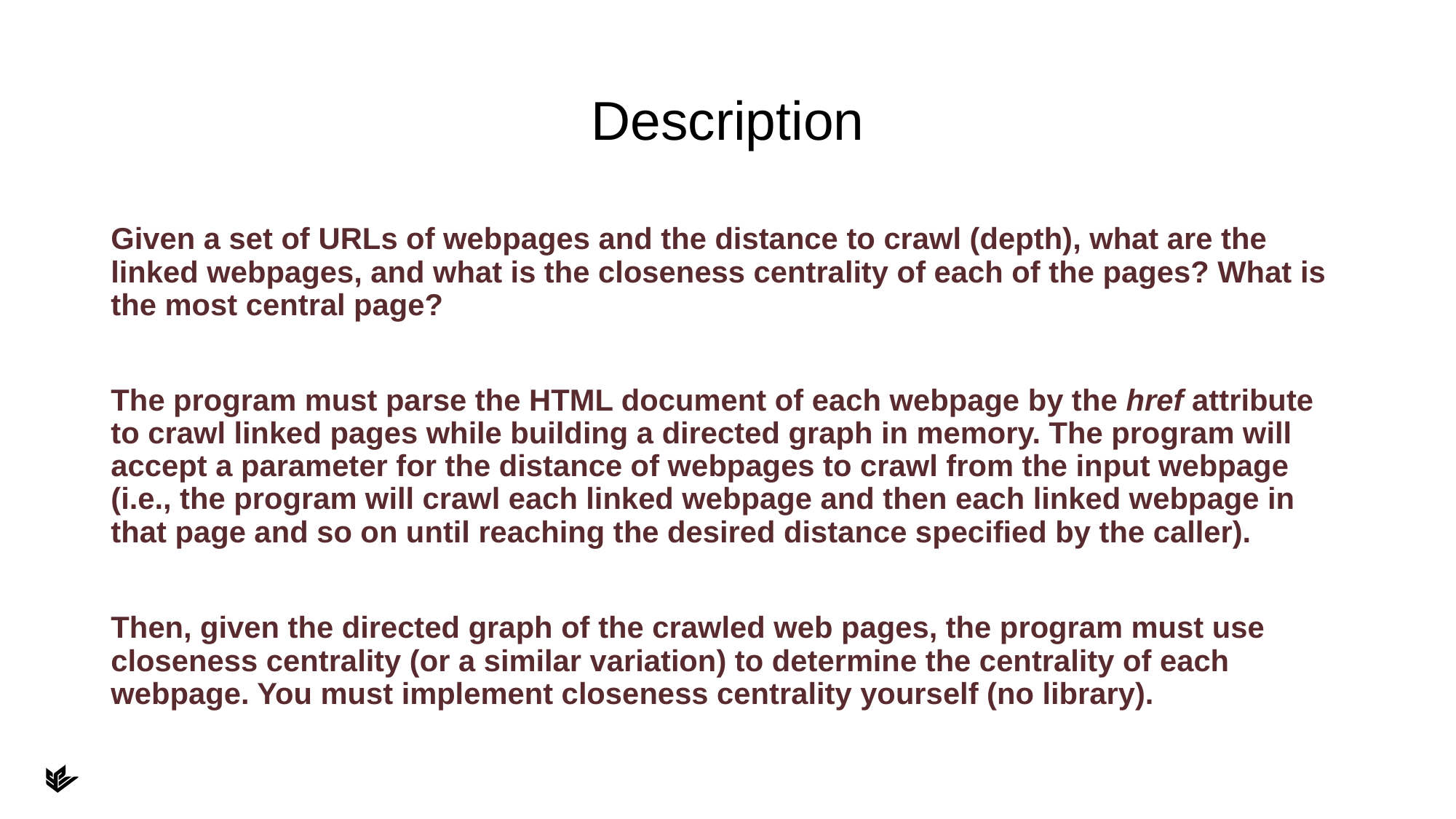

# Description
Given a set of URLs of webpages and the distance to crawl (depth), what are the linked webpages, and what is the closeness centrality of each of the pages? What is the most central page?

The program must parse the HTML document of each webpage by the href attribute to crawl linked pages while building a directed graph in memory. The program will accept a parameter for the distance of webpages to crawl from the input webpage (i.e., the program will crawl each linked webpage and then each linked webpage in that page and so on until reaching the desired distance specified by the caller).

Then, given the directed graph of the crawled web pages, the program must use closeness centrality (or a similar variation) to determine the centrality of each webpage. You must implement closeness centrality yourself (no library).